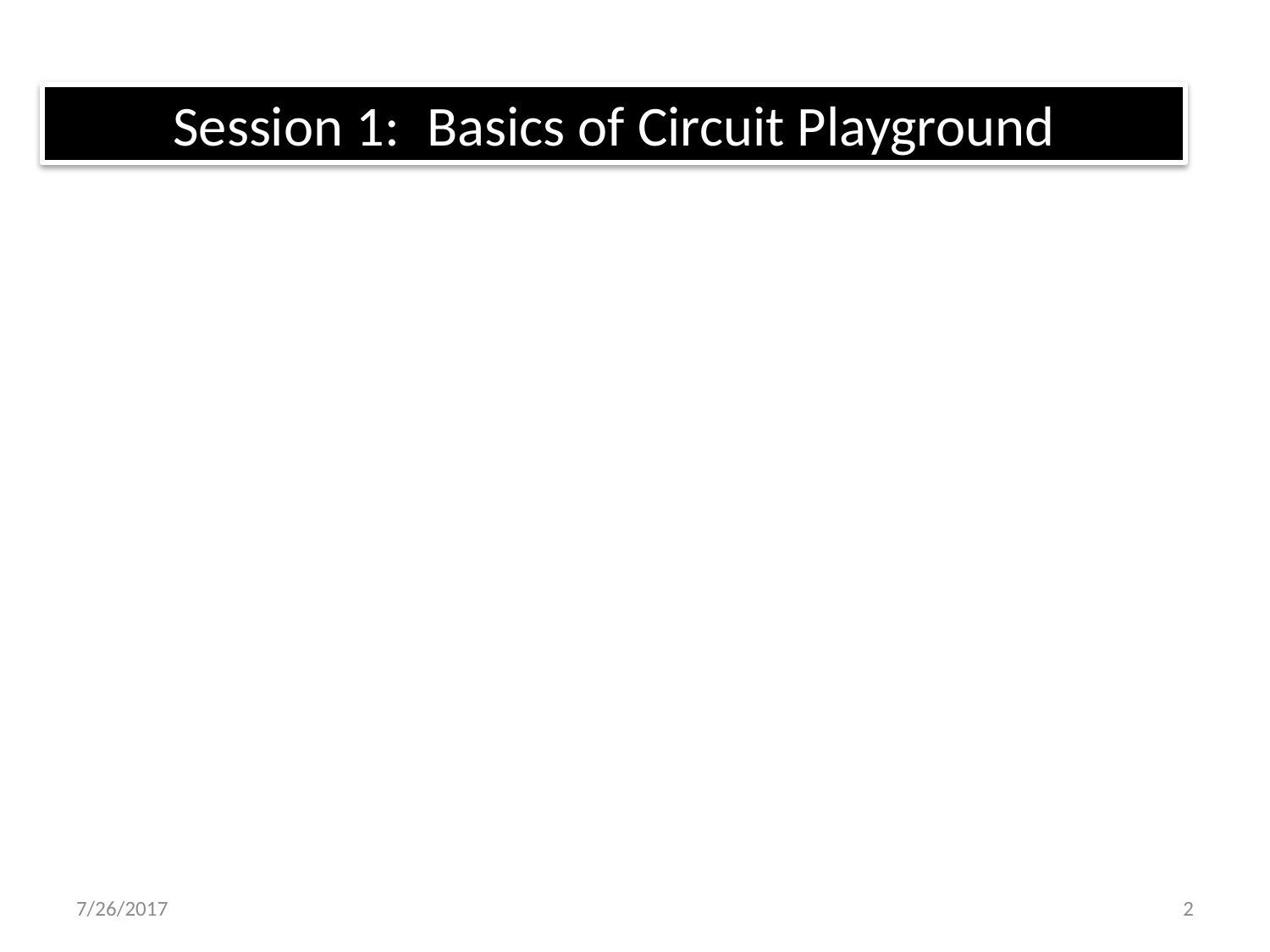

# Session 1:	Basics of Circuit Playground
7/26/2017

2